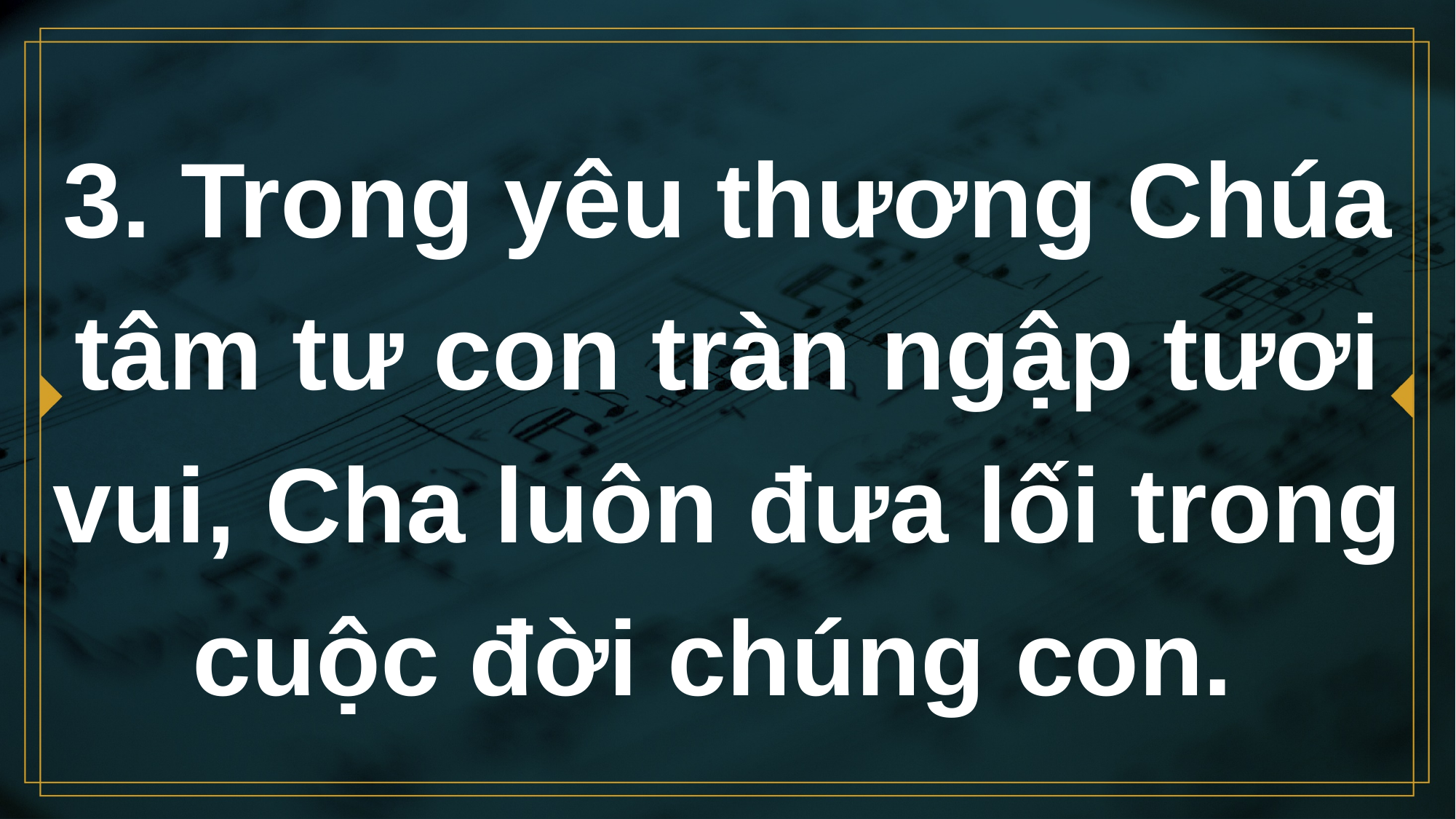

# 3. Trong yêu thương Chúa tâm tư con tràn ngập tươi vui, Cha luôn đưa lối trong cuộc đời chúng con.